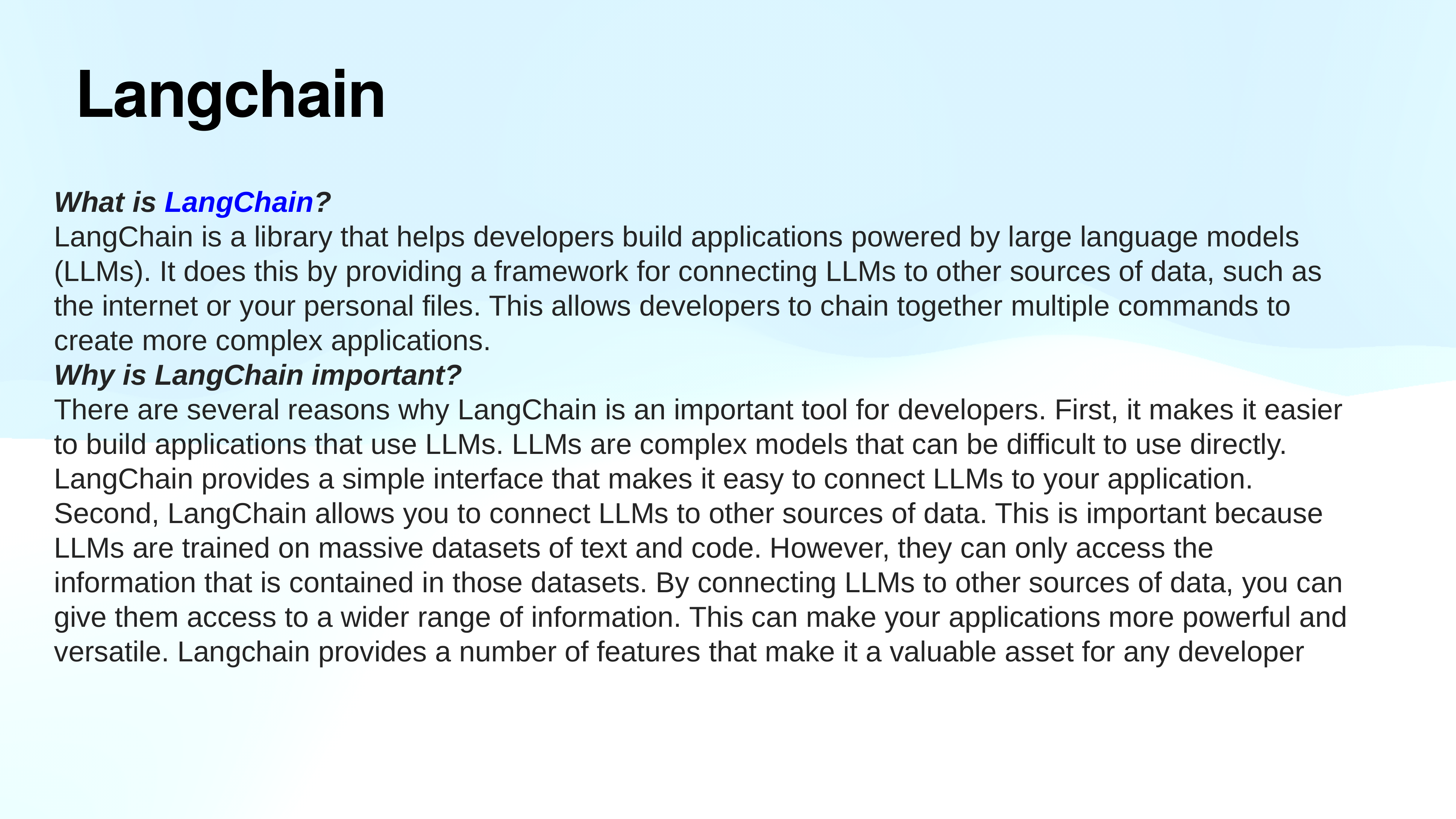

# Langchain
What is LangChain?
LangChain is a library that helps developers build applications powered by large language models (LLMs). It does this by providing a framework for connecting LLMs to other sources of data, such as the internet or your personal files. This allows developers to chain together multiple commands to create more complex applications.
Why is LangChain important?
There are several reasons why LangChain is an important tool for developers. First, it makes it easier to build applications that use LLMs. LLMs are complex models that can be difficult to use directly. LangChain provides a simple interface that makes it easy to connect LLMs to your application.
Second, LangChain allows you to connect LLMs to other sources of data. This is important because LLMs are trained on massive datasets of text and code. However, they can only access the information that is contained in those datasets. By connecting LLMs to other sources of data, you can give them access to a wider range of information. This can make your applications more powerful and versatile. Langchain provides a number of features that make it a valuable asset for any developer